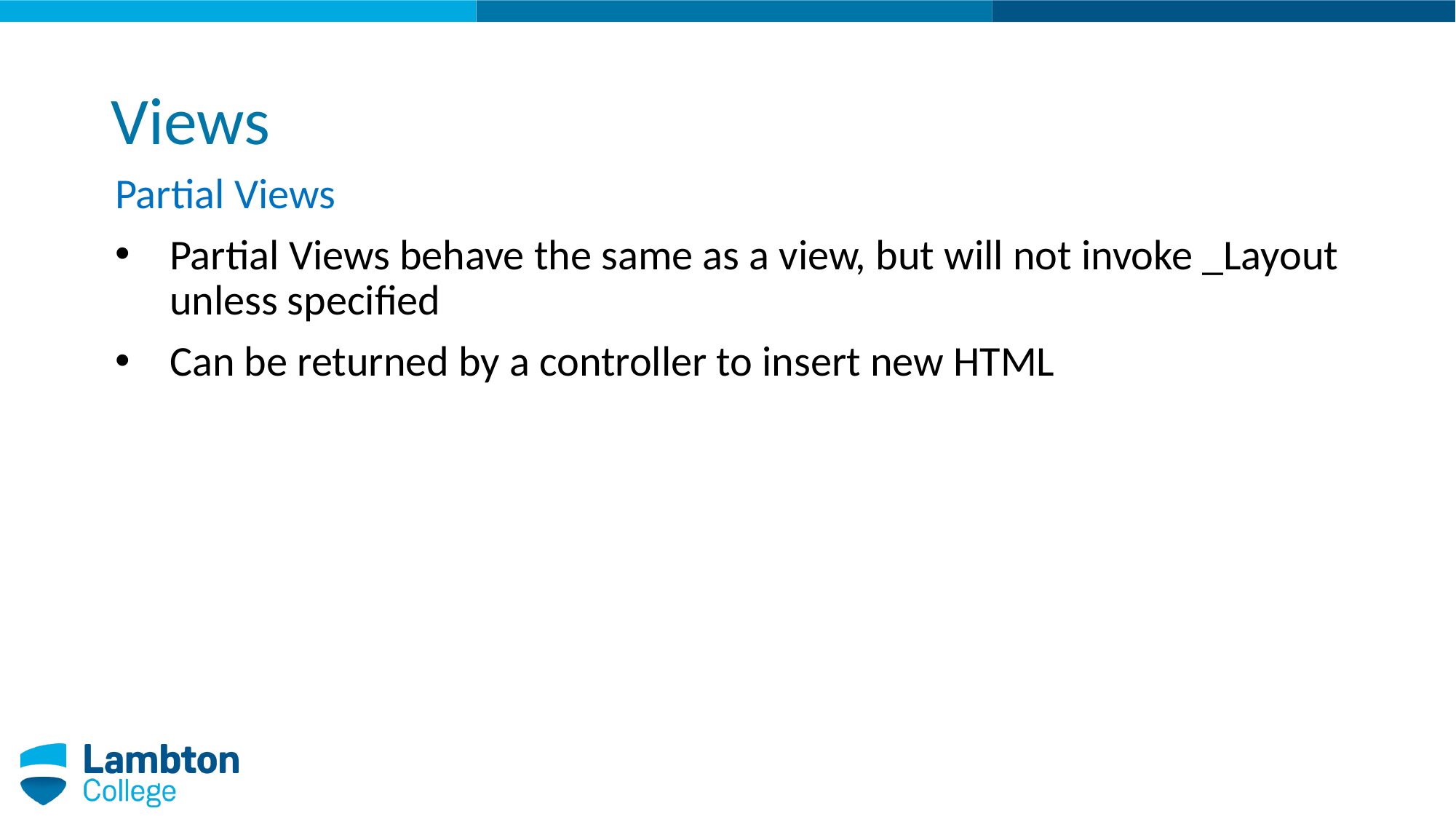

# Views
Partial Views
Partial Views behave the same as a view, but will not invoke _Layout unless specified
Can be returned by a controller to insert new HTML